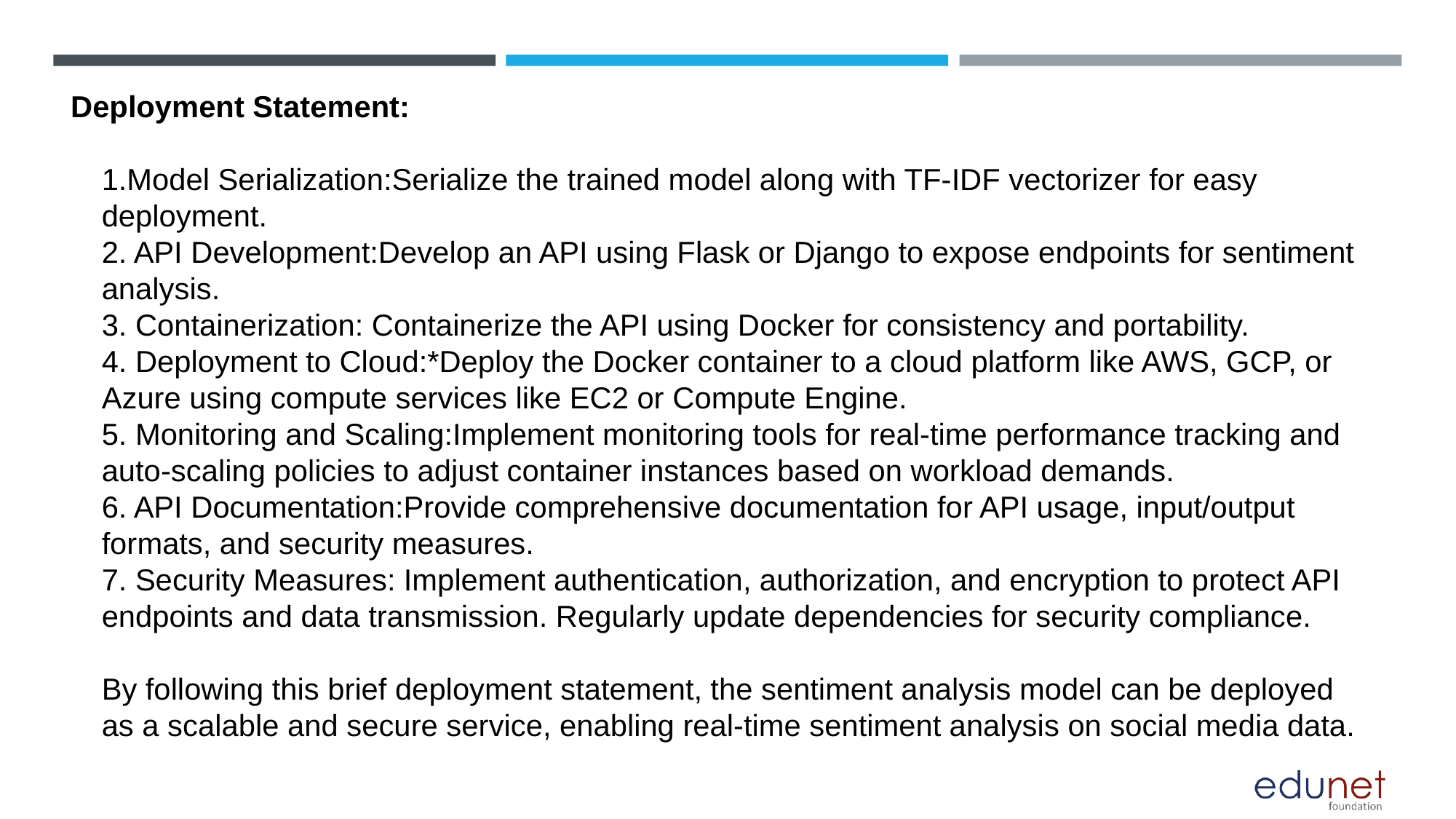

Deployment Statement:
1.Model Serialization:Serialize the trained model along with TF-IDF vectorizer for easy deployment.
2. API Development:Develop an API using Flask or Django to expose endpoints for sentiment analysis.
3. Containerization: Containerize the API using Docker for consistency and portability.
4. Deployment to Cloud:*Deploy the Docker container to a cloud platform like AWS, GCP, or Azure using compute services like EC2 or Compute Engine.
5. Monitoring and Scaling:Implement monitoring tools for real-time performance tracking and auto-scaling policies to adjust container instances based on workload demands.
6. API Documentation:Provide comprehensive documentation for API usage, input/output formats, and security measures.
7. Security Measures: Implement authentication, authorization, and encryption to protect API endpoints and data transmission. Regularly update dependencies for security compliance.

By following this brief deployment statement, the sentiment analysis model can be deployed as a scalable and secure service, enabling real-time sentiment analysis on social media data.